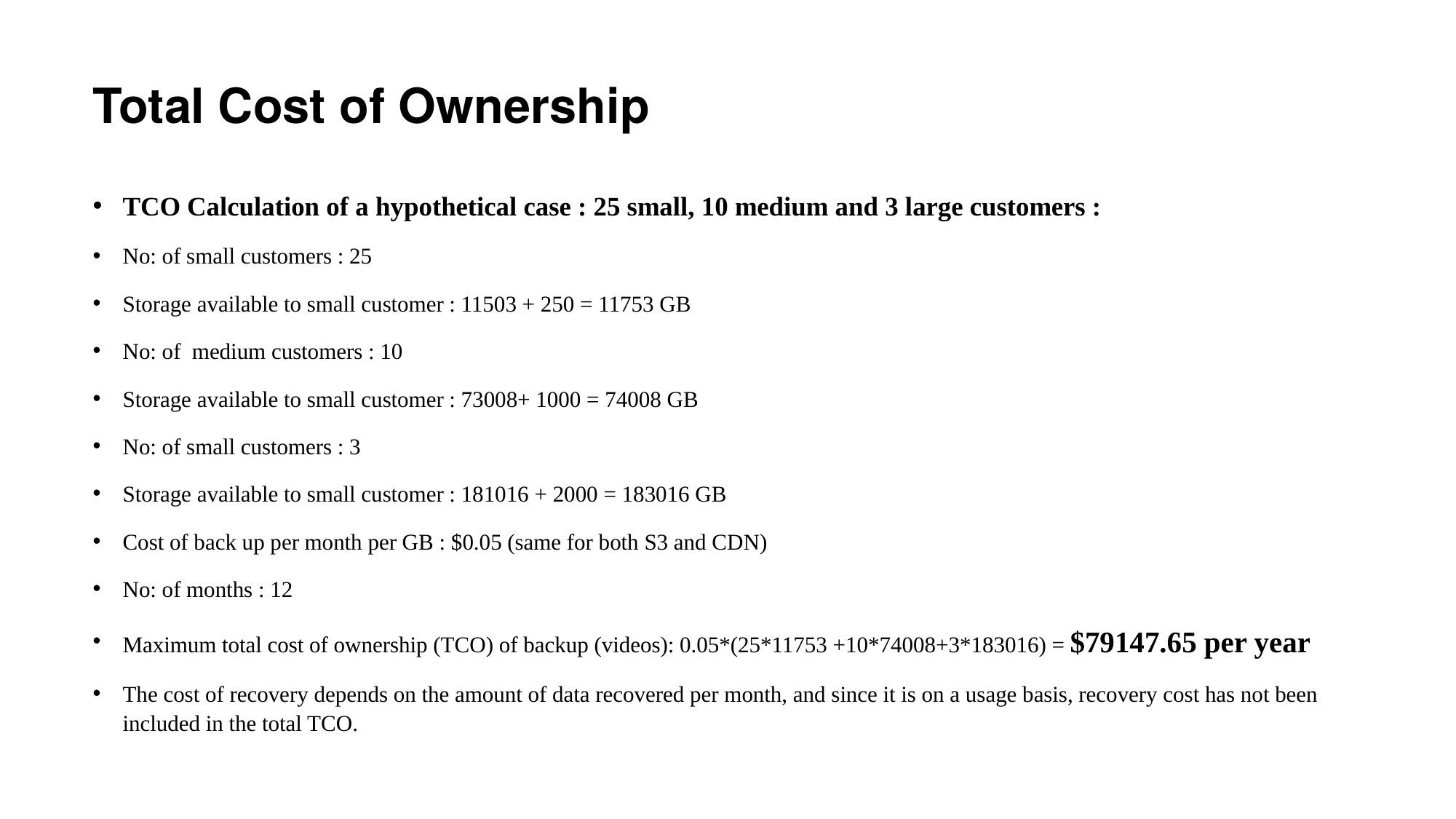

# Total Cost of Ownership
TCO Calculation of a hypothetical case : 25 small, 10 medium and 3 large customers :
No: of small customers : 25
Storage available to small customer : 11503 + 250 = 11753 GB
No: of  medium customers : 10
Storage available to small customer : 73008+ 1000 = 74008 GB
No: of small customers : 3
Storage available to small customer : 181016 + 2000 = 183016 GB
Cost of back up per month per GB : $0.05 (same for both S3 and CDN)
No: of months : 12
Maximum total cost of ownership (TCO) of backup (videos): 0.05*(25*11753 +10*74008+3*183016) = $79147.65 per year
The cost of recovery depends on the amount of data recovered per month, and since it is on a usage basis, recovery cost has not been included in the total TCO.